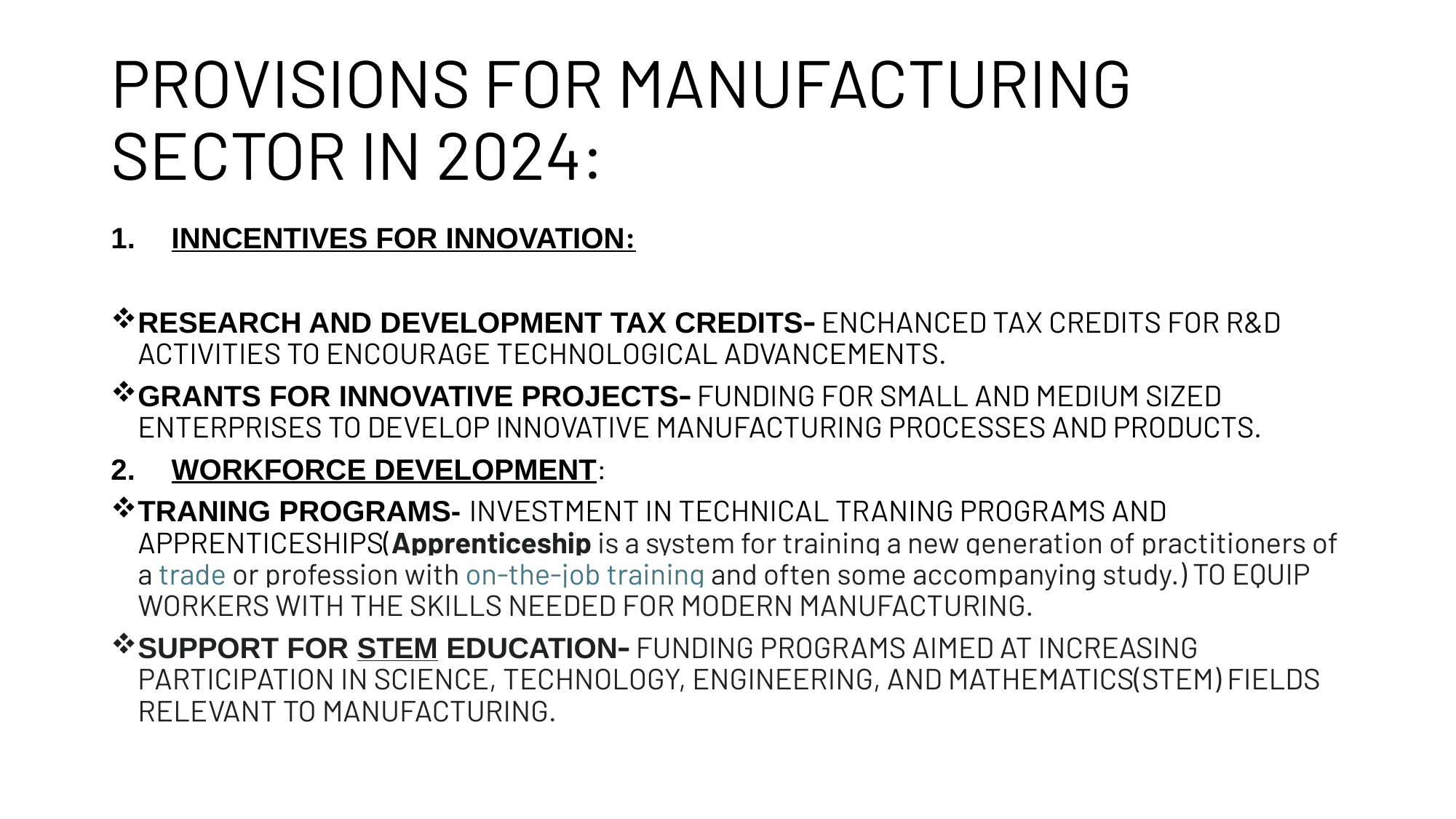

# PROVISIONS FOR MANUFACTURING SECTOR IN 2024:
INNCENTIVES FOR INNOVATION:

RESEARCH AND DEVELOPMENT TAX CREDITS- ENCHANCED TAX CREDITS FOR R&D ACTIVITIES TO ENCOURAGE TECHNOLOGICAL ADVANCEMENTS.
GRANTS FOR INNOVATIVE PROJECTS- FUNDING FOR SMALL AND MEDIUM SIZED ENTERPRISES TO DEVELOP INNOVATIVE MANUFACTURING PROCESSES AND PRODUCTS.
WORKFORCE DEVELOPMENT:
TRANING PROGRAMS- INVESTMENT IN TECHNICAL TRANING PROGRAMS AND APPRENTICESHIPS(Apprenticeship is a system for training a new generation of practitioners of a trade or profession with on-the-job training and often some accompanying study.) TO EQUIP WORKERS WITH THE SKILLS NEEDED FOR MODERN MANUFACTURING.
SUPPORT FOR STEM EDUCATION- FUNDING PROGRAMS AIMED AT INCREASING PARTICIPATION IN SCIENCE, TECHNOLOGY, ENGINEERING, AND MATHEMATICS(STEM) FIELDS RELEVANT TO MANUFACTURING.